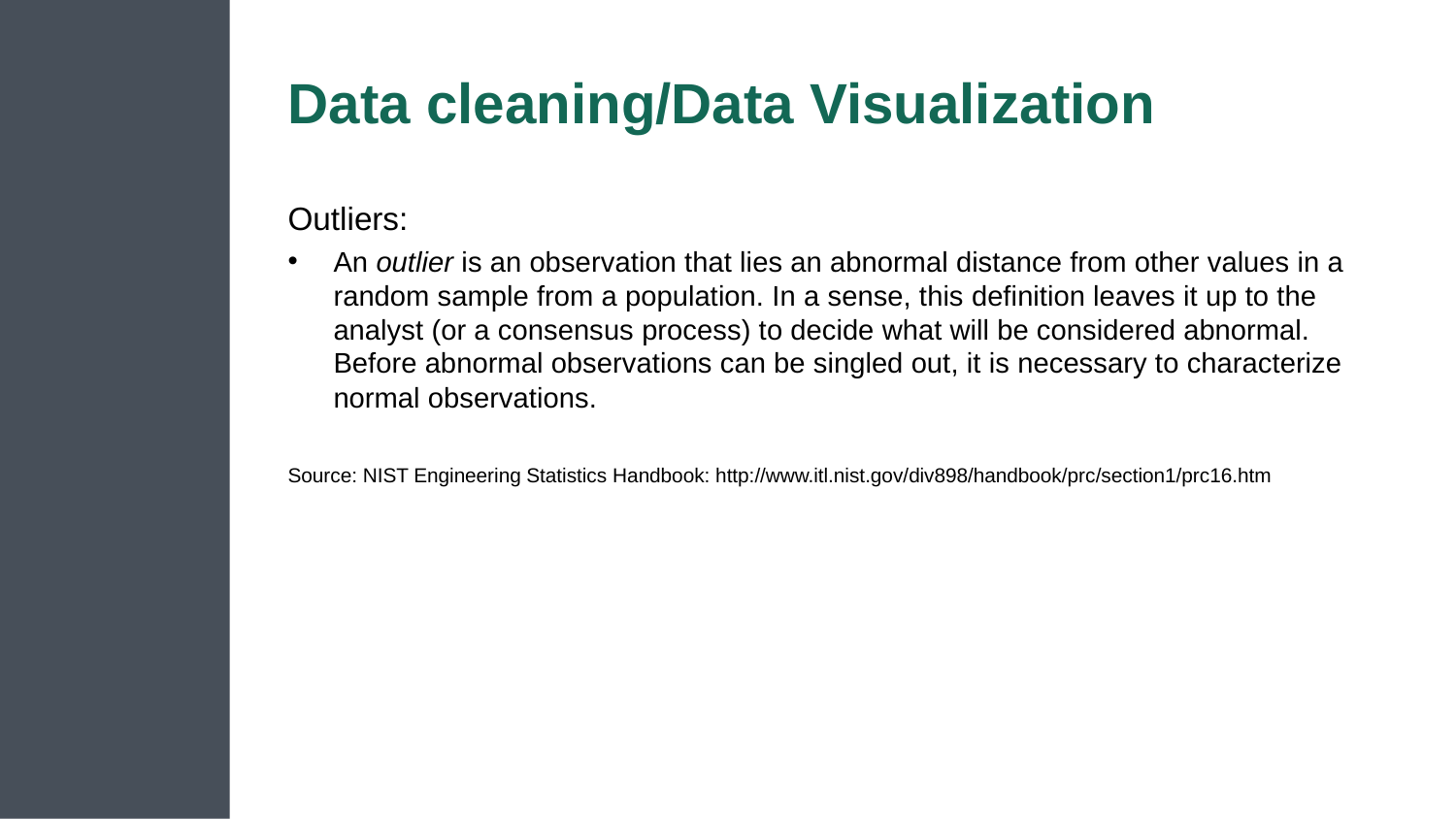

# Data cleaning/Data Visualization
Outliers:
An outlier is an observation that lies an abnormal distance from other values in a random sample from a population. In a sense, this definition leaves it up to the analyst (or a consensus process) to decide what will be considered abnormal. Before abnormal observations can be singled out, it is necessary to characterize normal observations.

Source: NIST Engineering Statistics Handbook: http://www.itl.nist.gov/div898/handbook/prc/section1/prc16.htm